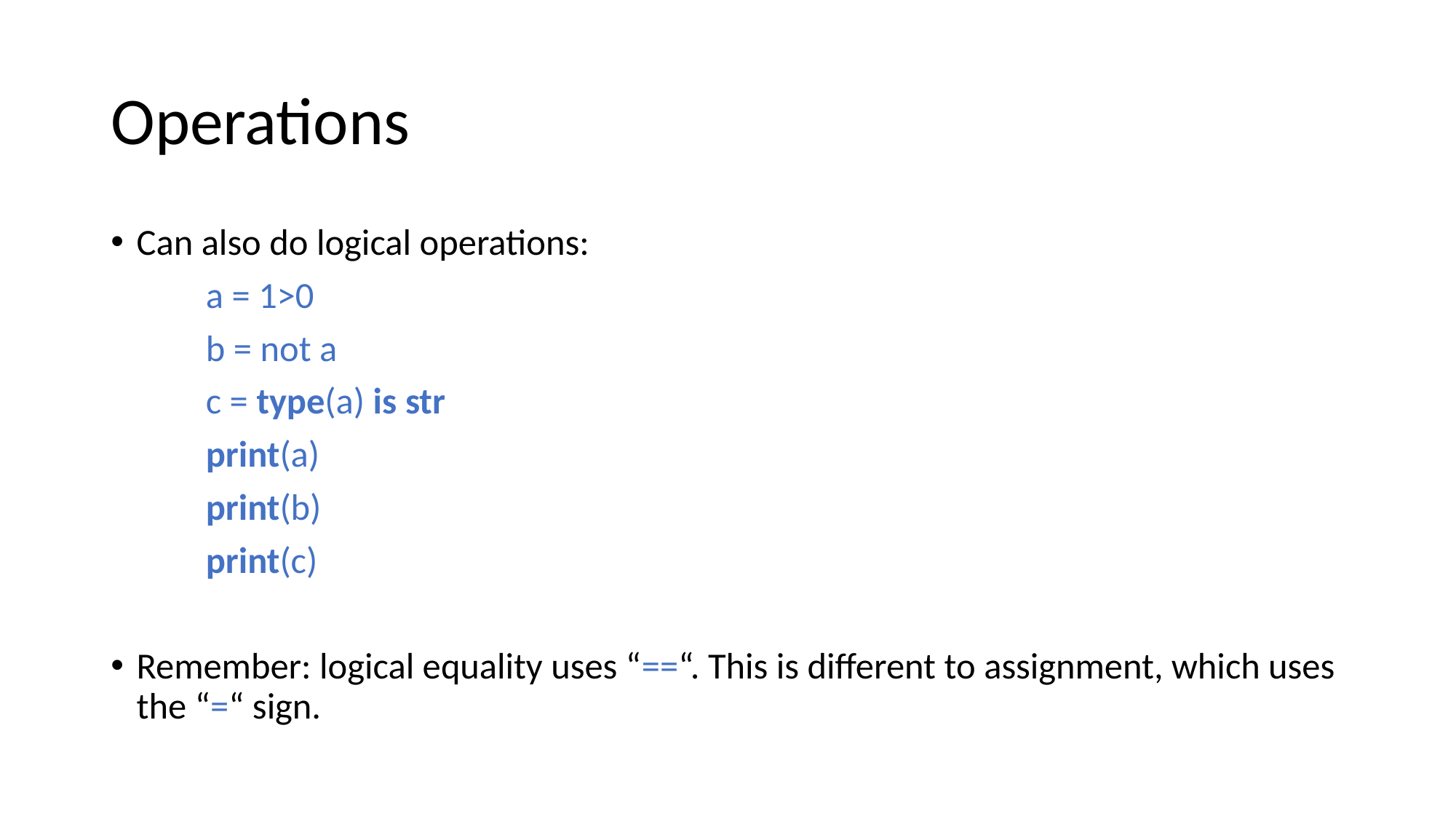

# Operations
Can also do logical operations:
	a = 1>0
	b = not a
	c = type(a) is str
	print(a)
	print(b)
	print(c)

Remember: logical equality uses “==“. This is different to assignment, which uses the “=“ sign.